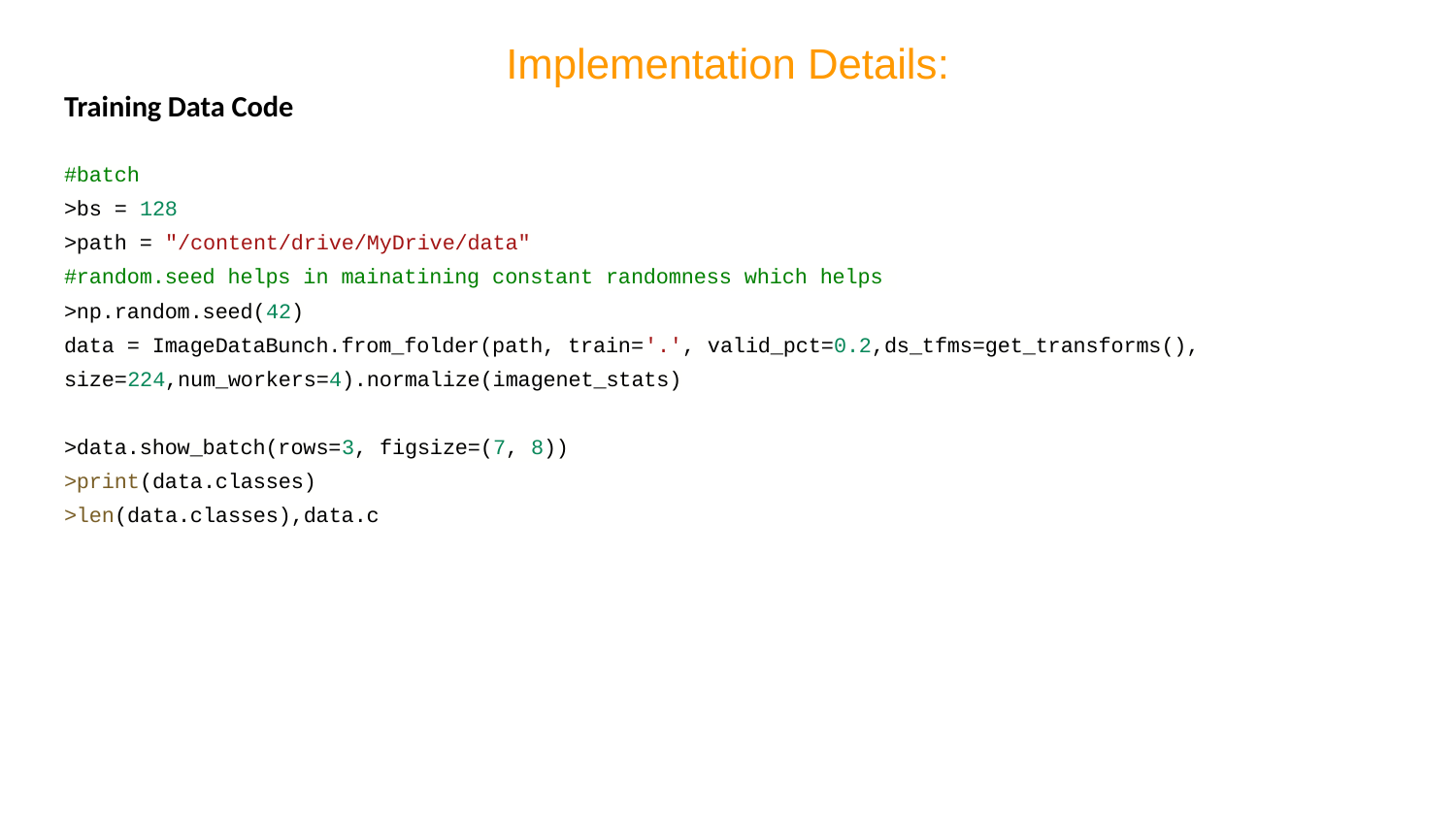

# Implementation Details:
Training Data Code
#batch
>bs = 128
>path = "/content/drive/MyDrive/data"
#random.seed helps in mainatining constant randomness which helps
>np.random.seed(42)
data = ImageDataBunch.from_folder(path, train='.', valid_pct=0.2,ds_tfms=get_transforms(), size=224,num_workers=4).normalize(imagenet_stats)

>data.show_batch(rows=3, figsize=(7, 8))
>print(data.classes)
>len(data.classes),data.c